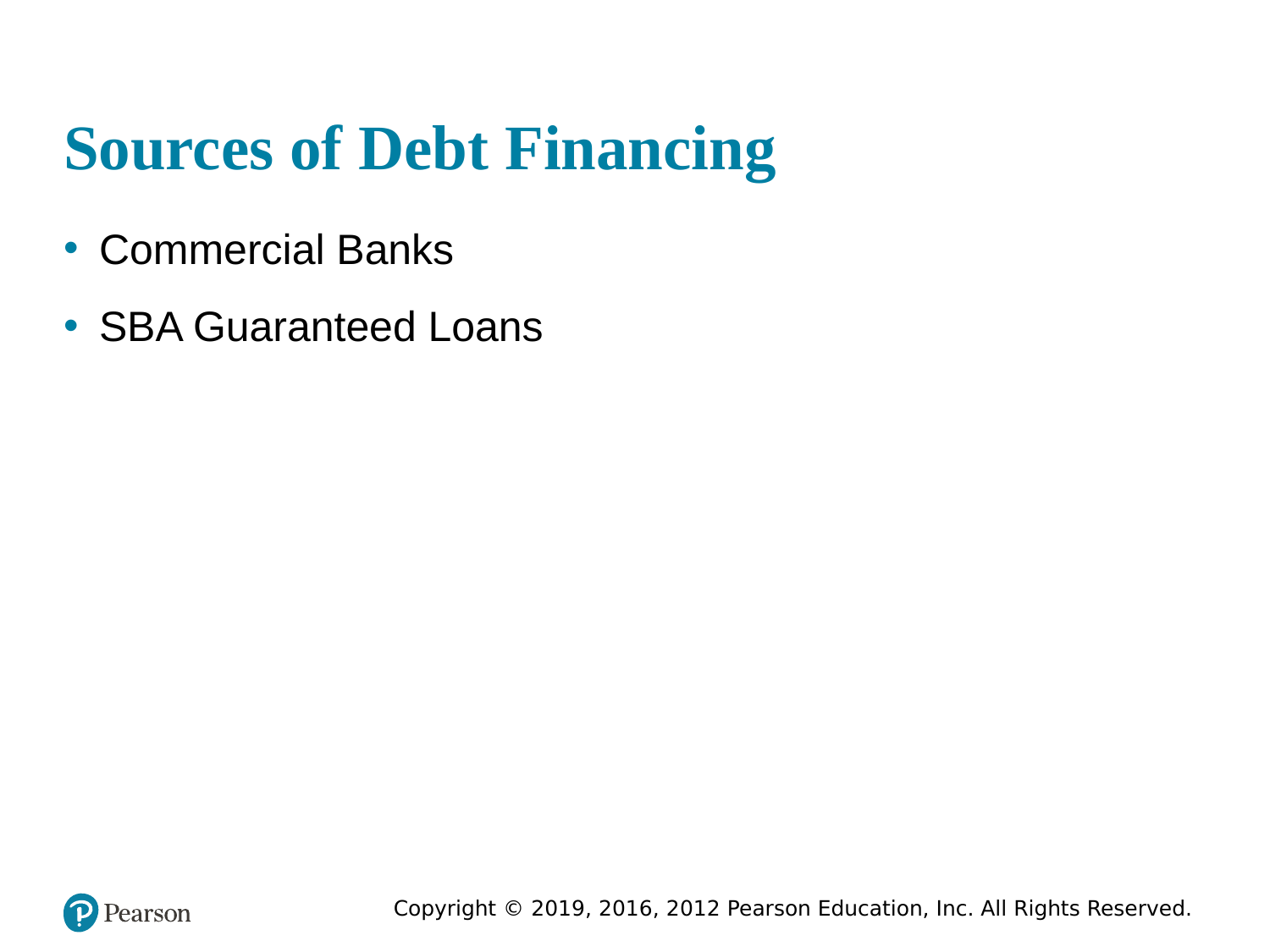

# Sources of Debt Financing
Commercial Banks
SBA Guaranteed Loans